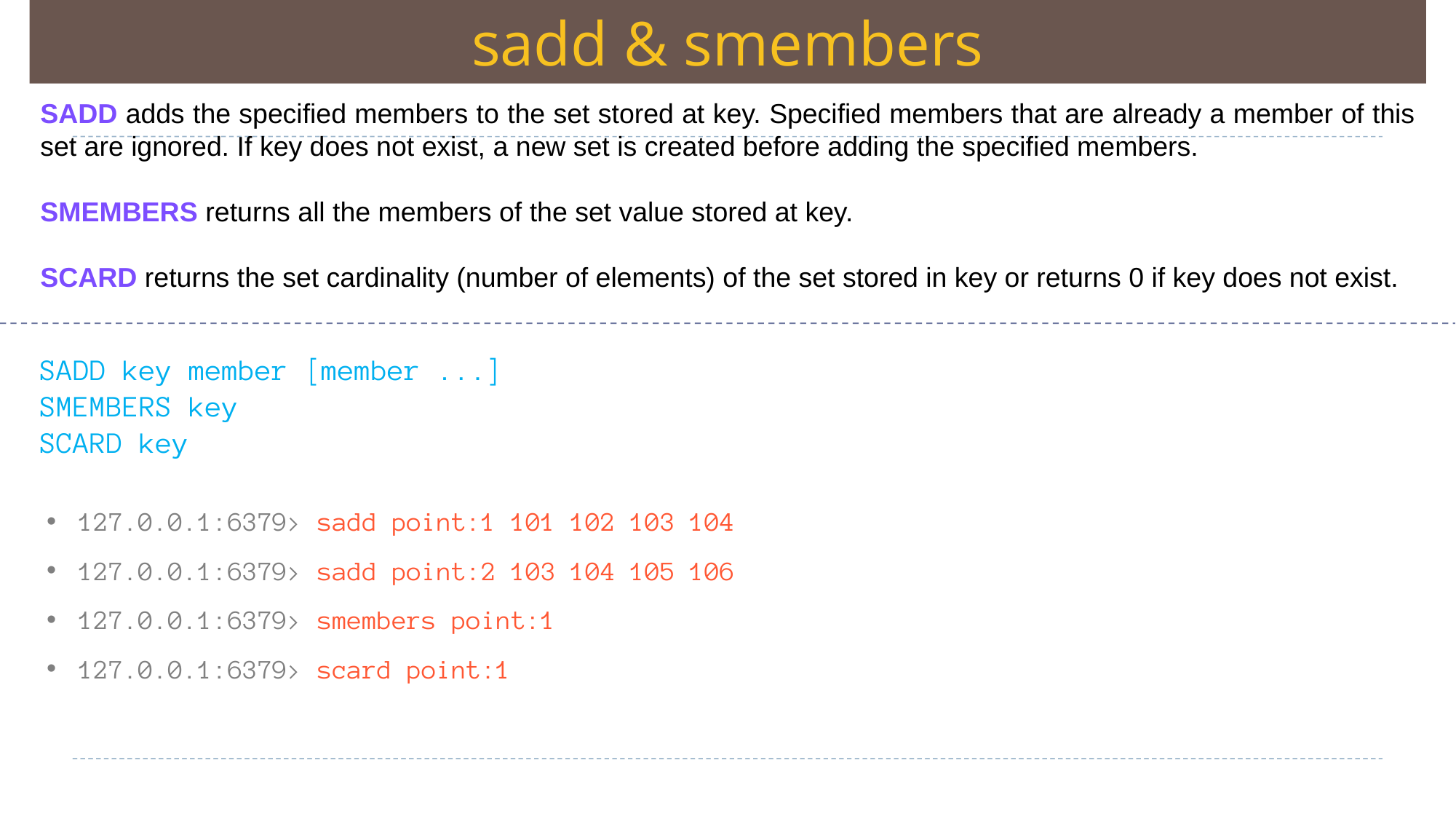

sadd & smembers
SADD adds the specified members to the set stored at key. Specified members that are already a member of this set are ignored. If key does not exist, a new set is created before adding the specified members.

SMEMBERS returns all the members of the set value stored at key.

SCARD returns the set cardinality (number of elements) of the set stored in key or returns 0 if key does not exist.

SADD key member [member ...]
SMEMBERS key
SCARD key
127.0.0.1:6379> sadd point:1 101 102 103 104
127.0.0.1:6379> sadd point:2 103 104 105 106
127.0.0.1:6379> smembers point:1
127.0.0.1:6379> scard point:1